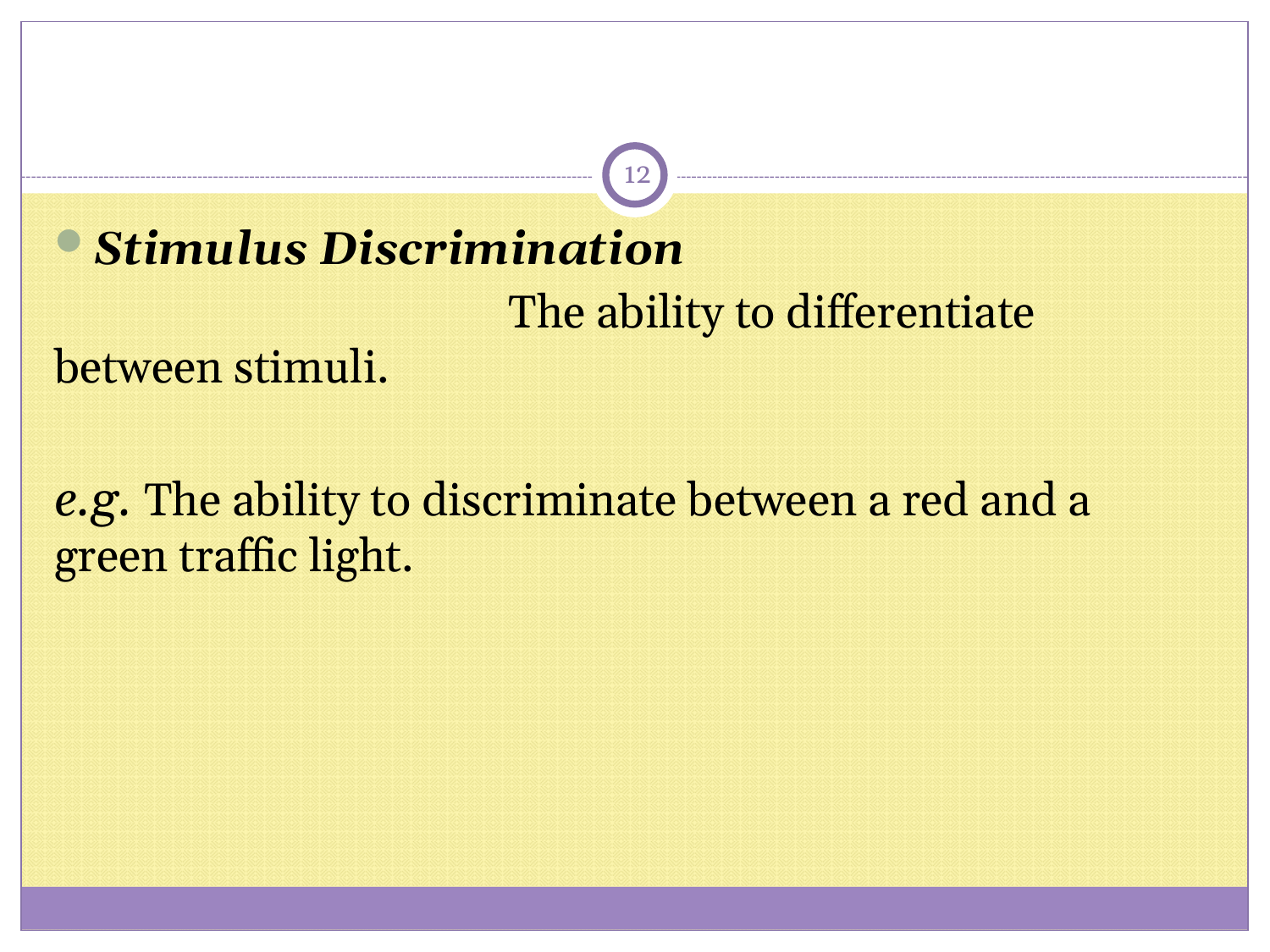

#
12
Stimulus Discrimination
                                       The ability to differentiate between stimuli.

e.g. The ability to discriminate between a red and a green traffic light.